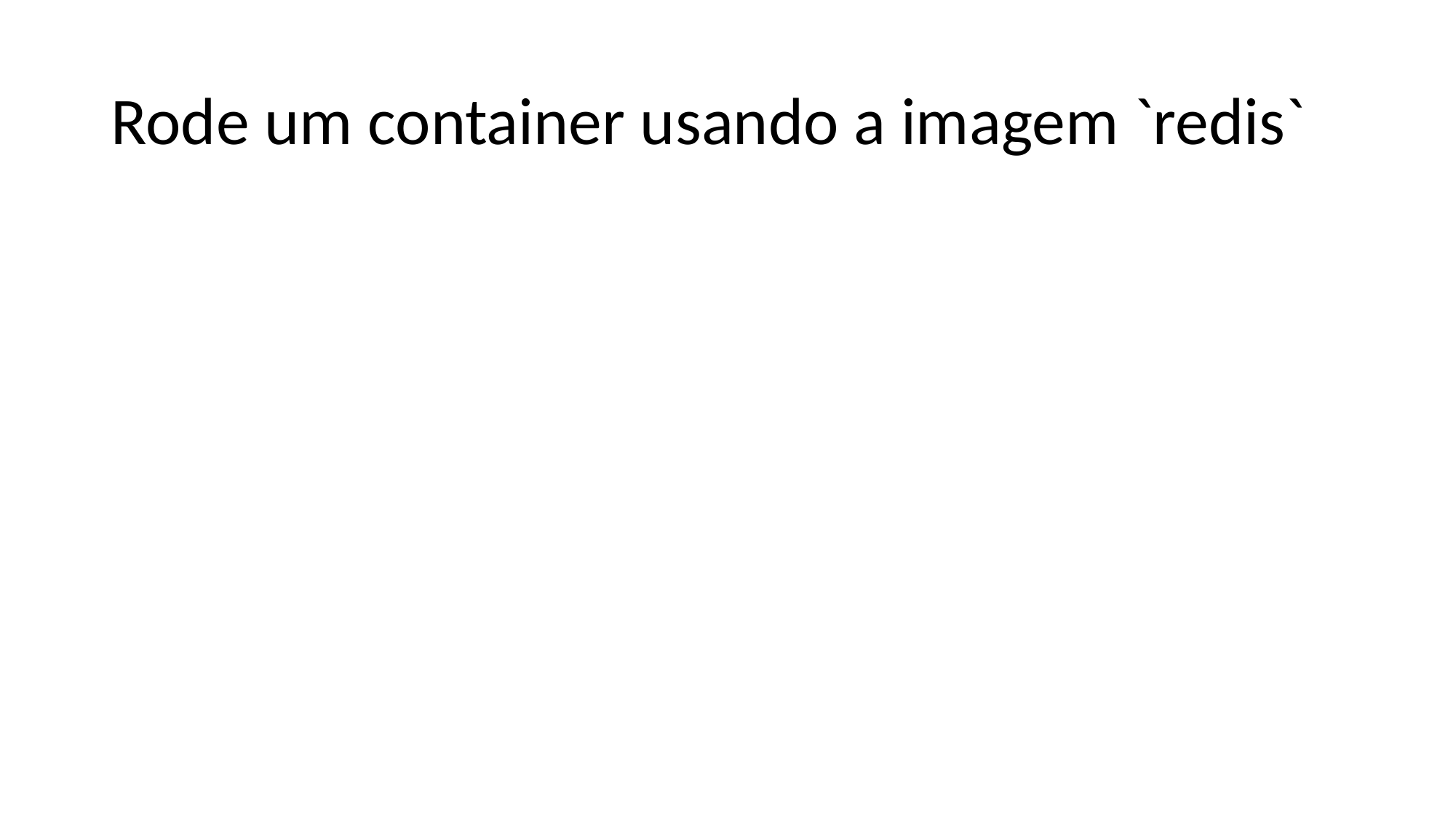

# Rode um container usando a imagem `redis`